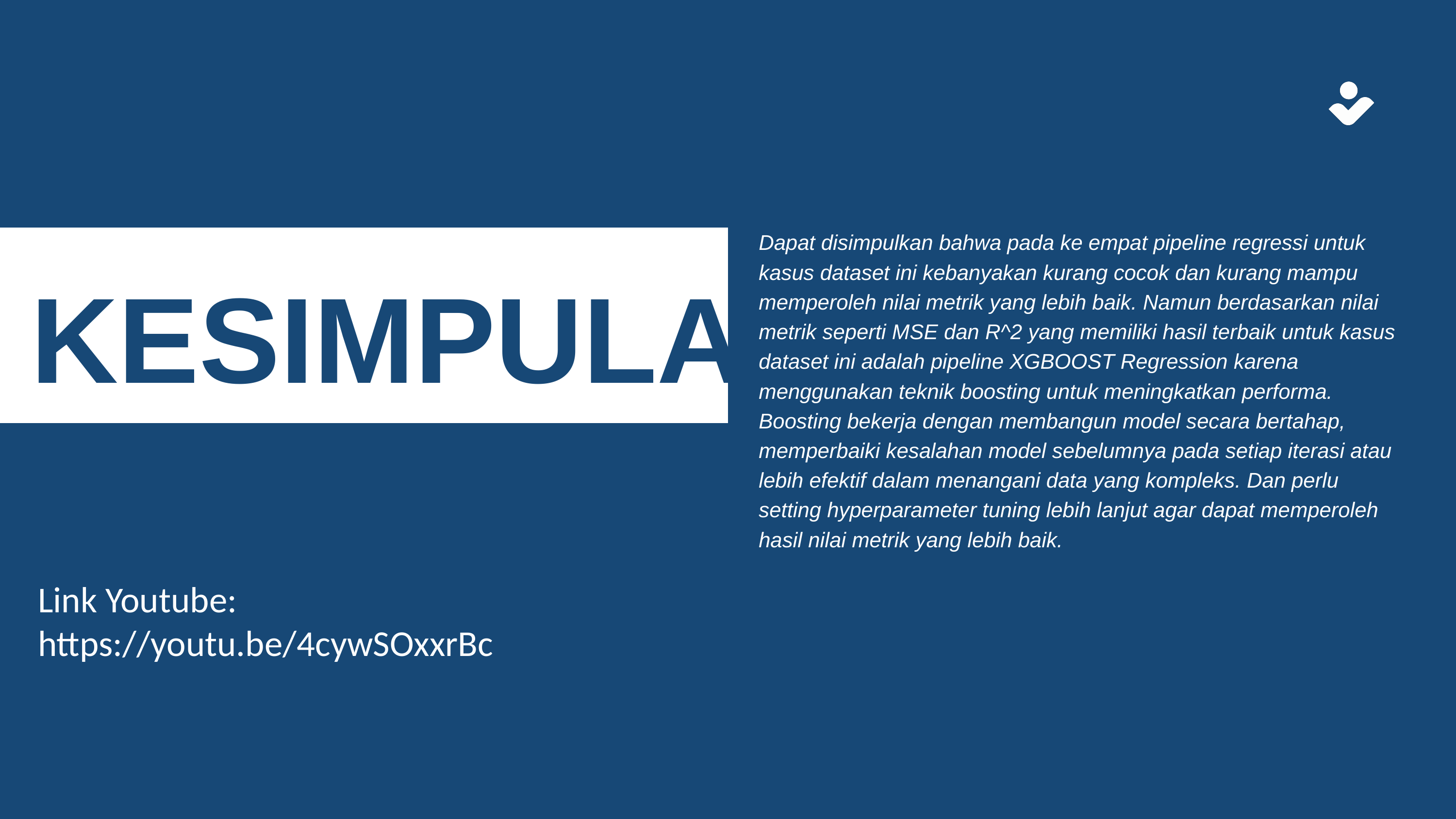

Dapat disimpulkan bahwa pada ke empat pipeline regressi untuk kasus dataset ini kebanyakan kurang cocok dan kurang mampu memperoleh nilai metrik yang lebih baik. Namun berdasarkan nilai metrik seperti MSE dan R^2 yang memiliki hasil terbaik untuk kasus dataset ini adalah pipeline XGBOOST Regression karena menggunakan teknik boosting untuk meningkatkan performa. Boosting bekerja dengan membangun model secara bertahap, memperbaiki kesalahan model sebelumnya pada setiap iterasi atau lebih efektif dalam menangani data yang kompleks. Dan perlu setting hyperparameter tuning lebih lanjut agar dapat memperoleh hasil nilai metrik yang lebih baik.

KESIMPULAN
Link Youtube:
https://youtu.be/4cywSOxxrBc